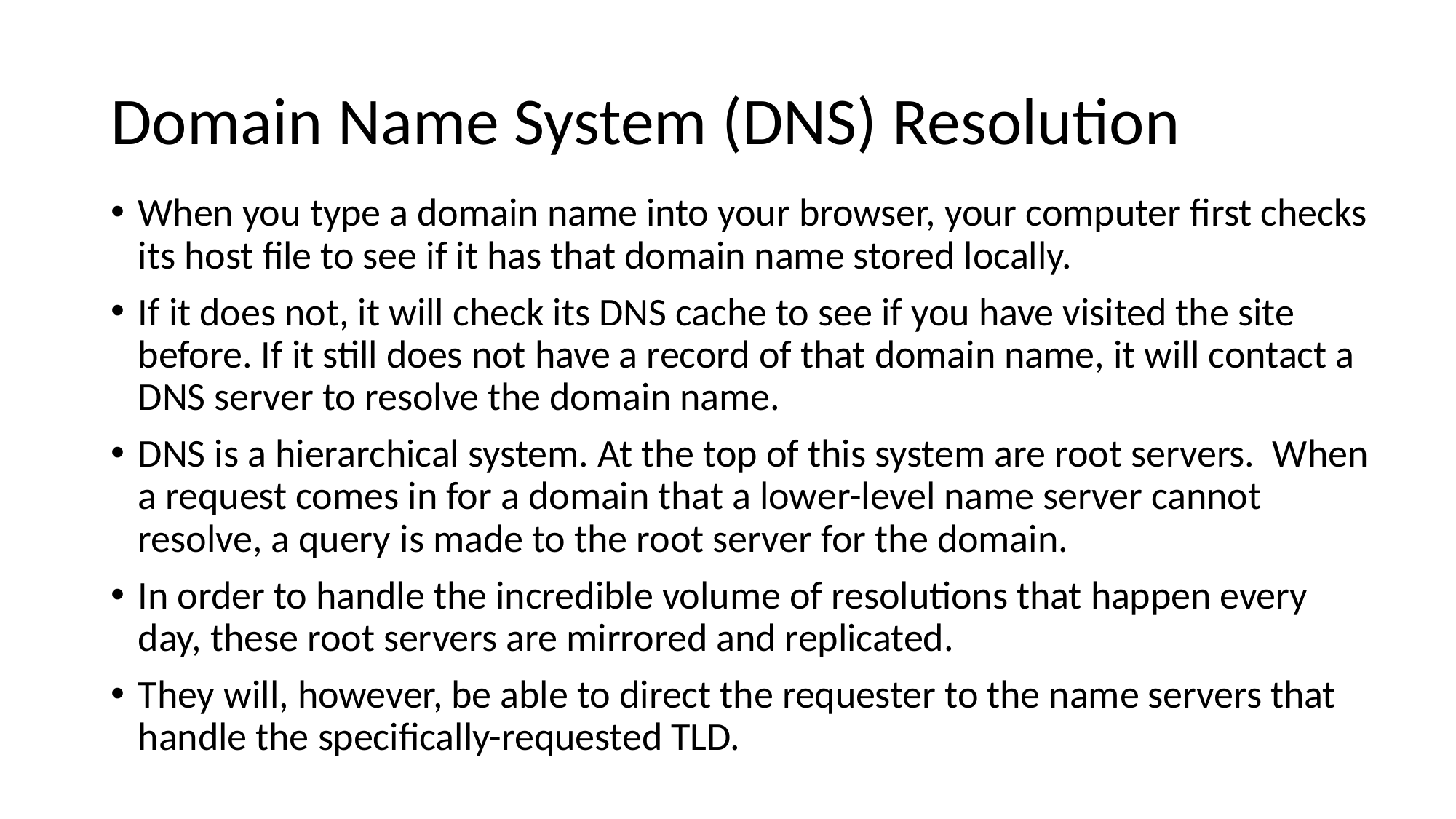

# Domain Name System (DNS) Resolution
When you type a domain name into your browser, your computer first checks its host file to see if it has that domain name stored locally.
If it does not, it will check its DNS cache to see if you have visited the site before. If it still does not have a record of that domain name, it will contact a DNS server to resolve the domain name.
DNS is a hierarchical system. At the top of this system are root servers.  When a request comes in for a domain that a lower-level name server cannot resolve, a query is made to the root server for the domain.
In order to handle the incredible volume of resolutions that happen every day, these root servers are mirrored and replicated.
They will, however, be able to direct the requester to the name servers that handle the specifically-requested TLD.